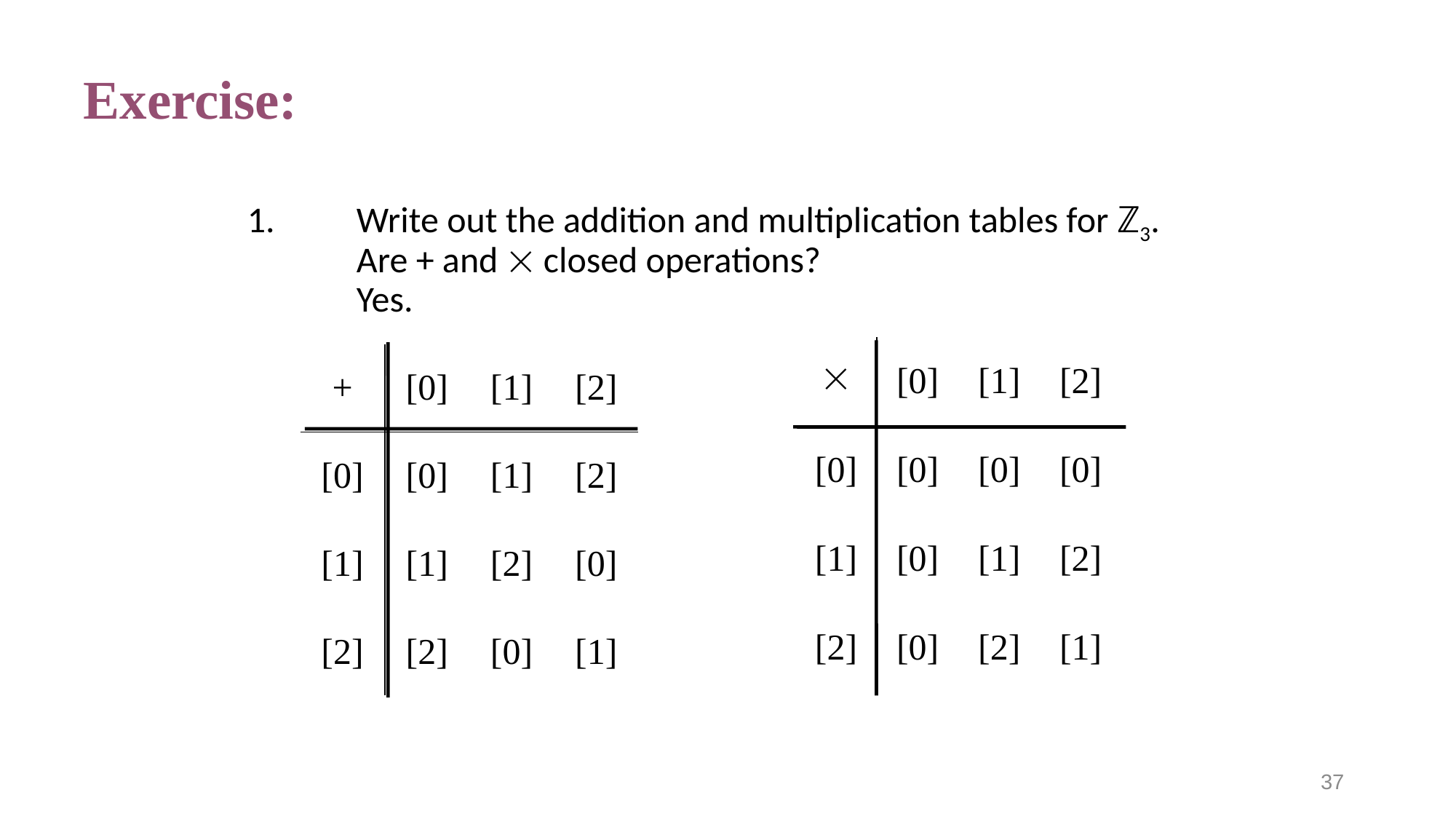

# Exercise:
1.	Write out the addition and multiplication tables for ℤ3. 	Are + and × closed operations?
	Yes.
| × | [0] | [1] | [2] |
| --- | --- | --- | --- |
| [0] | [0] | [0] | [0] |
| [1] | [0] | [1] | [2] |
| [2] | [0] | [2] | [1] |

| + | [0] | [1] | [2] |
| --- | --- | --- | --- |
| [0] | [0] | [1] | [2] |
| [1] | [1] | [2] | [0] |
| [2] | [2] | [0] | [1] |
37